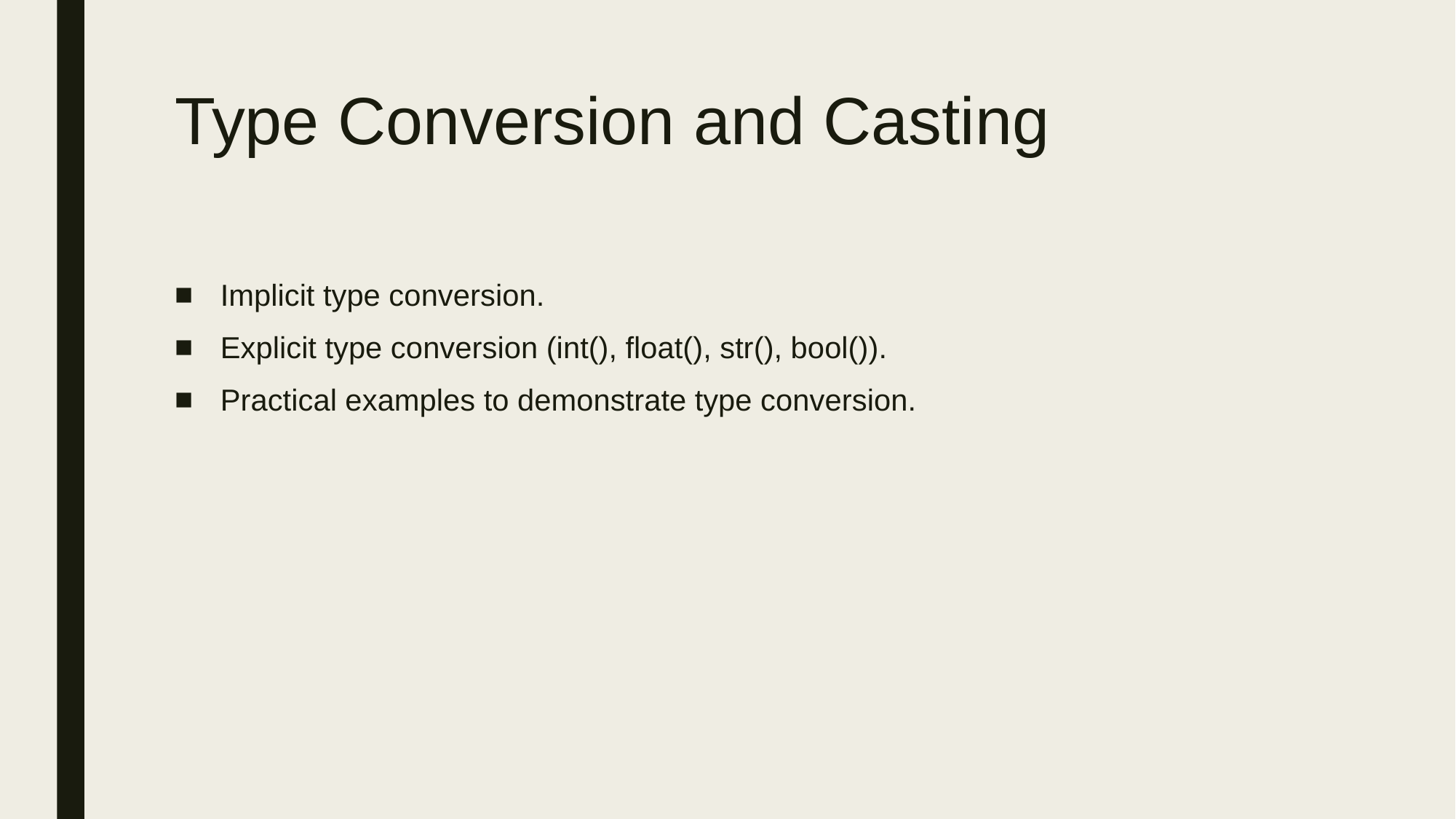

# Type Conversion and Casting
Implicit type conversion.
Explicit type conversion (int(), float(), str(), bool()).
Practical examples to demonstrate type conversion.